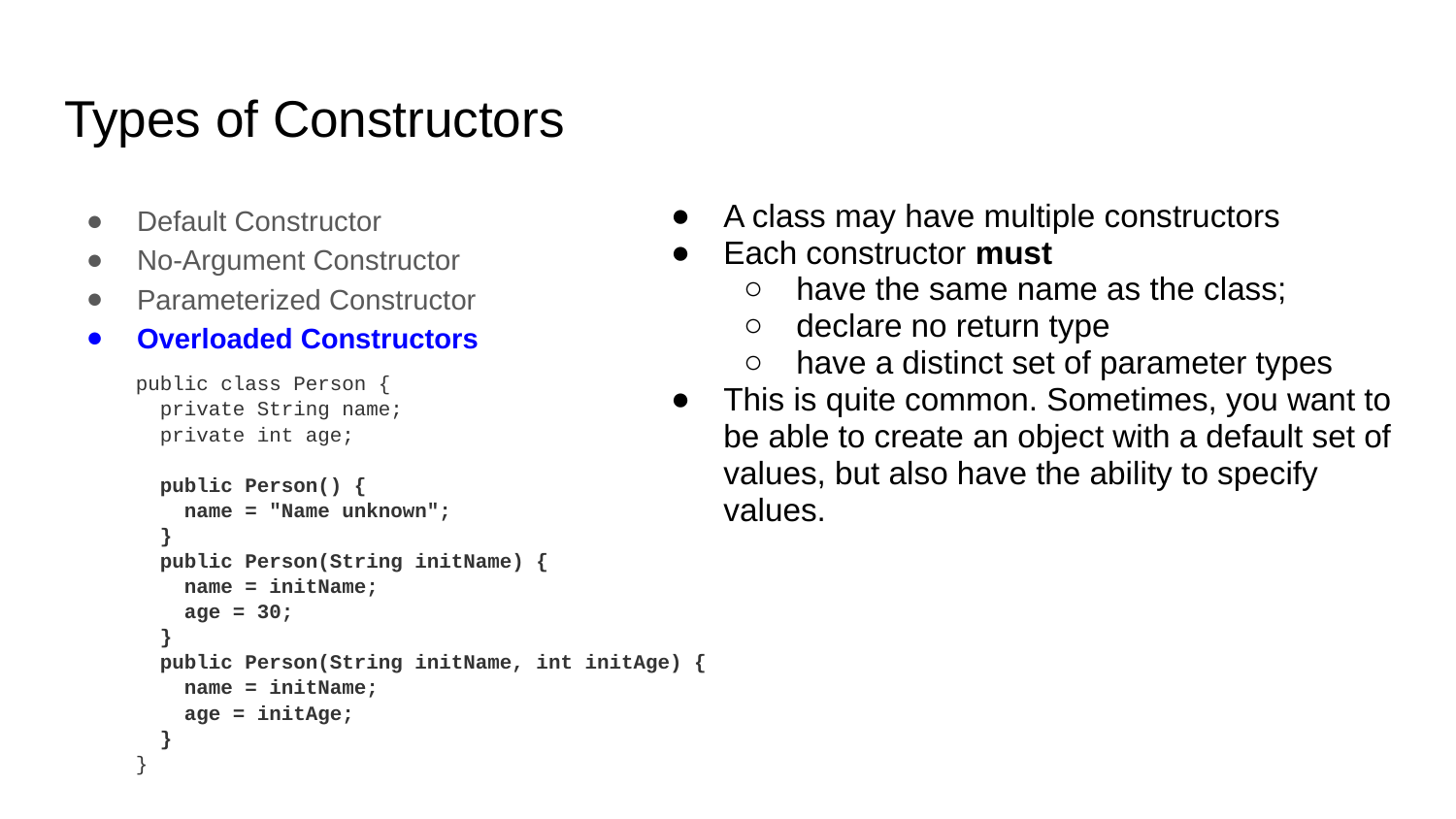

# Types of Constructors
Default Constructor
No-Argument Constructor
Parameterized Constructor
Overloaded Constructors
A class may have multiple constructors
Each constructor must
have the same name as the class;
declare no return type
have a distinct set of parameter types
This is quite common. Sometimes, you want to be able to create an object with a default set of values, but also have the ability to specify values.
public class Person {
  private String name;
  private int age;
  public Person() {
    name = "Name unknown";
  }
  public Person(String initName) {
    name = initName;
    age = 30;
  }
  public Person(String initName, int initAge) {
    name = initName;
    age = initAge;
  }
}